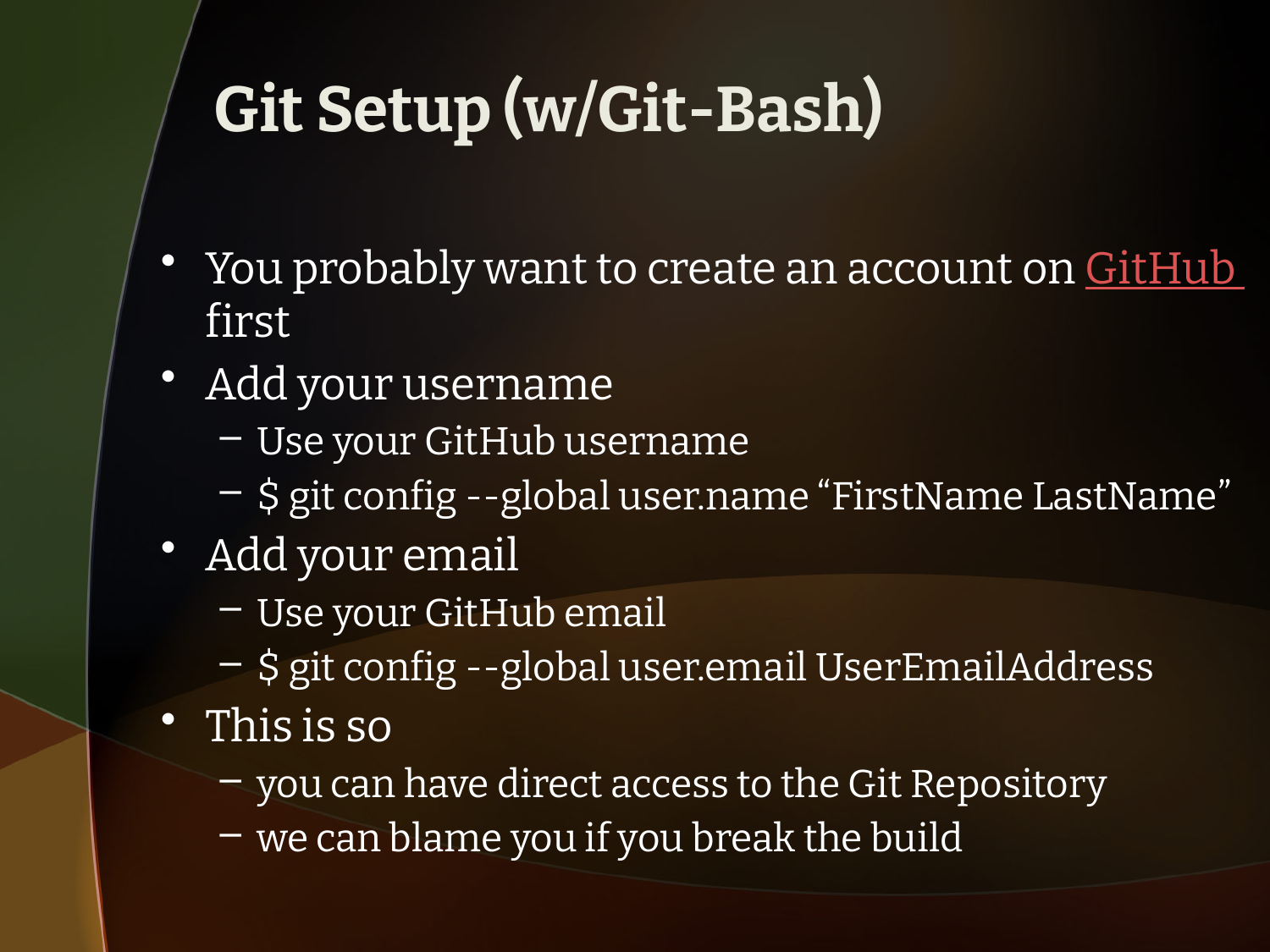

# Git Setup (w/Git-Bash)
You probably want to create an account on GitHub first
Add your username
Use your GitHub username
$ git config --global user.name “FirstName LastName”
Add your email
Use your GitHub email
$ git config --global user.email UserEmailAddress
This is so
you can have direct access to the Git Repository
we can blame you if you break the build